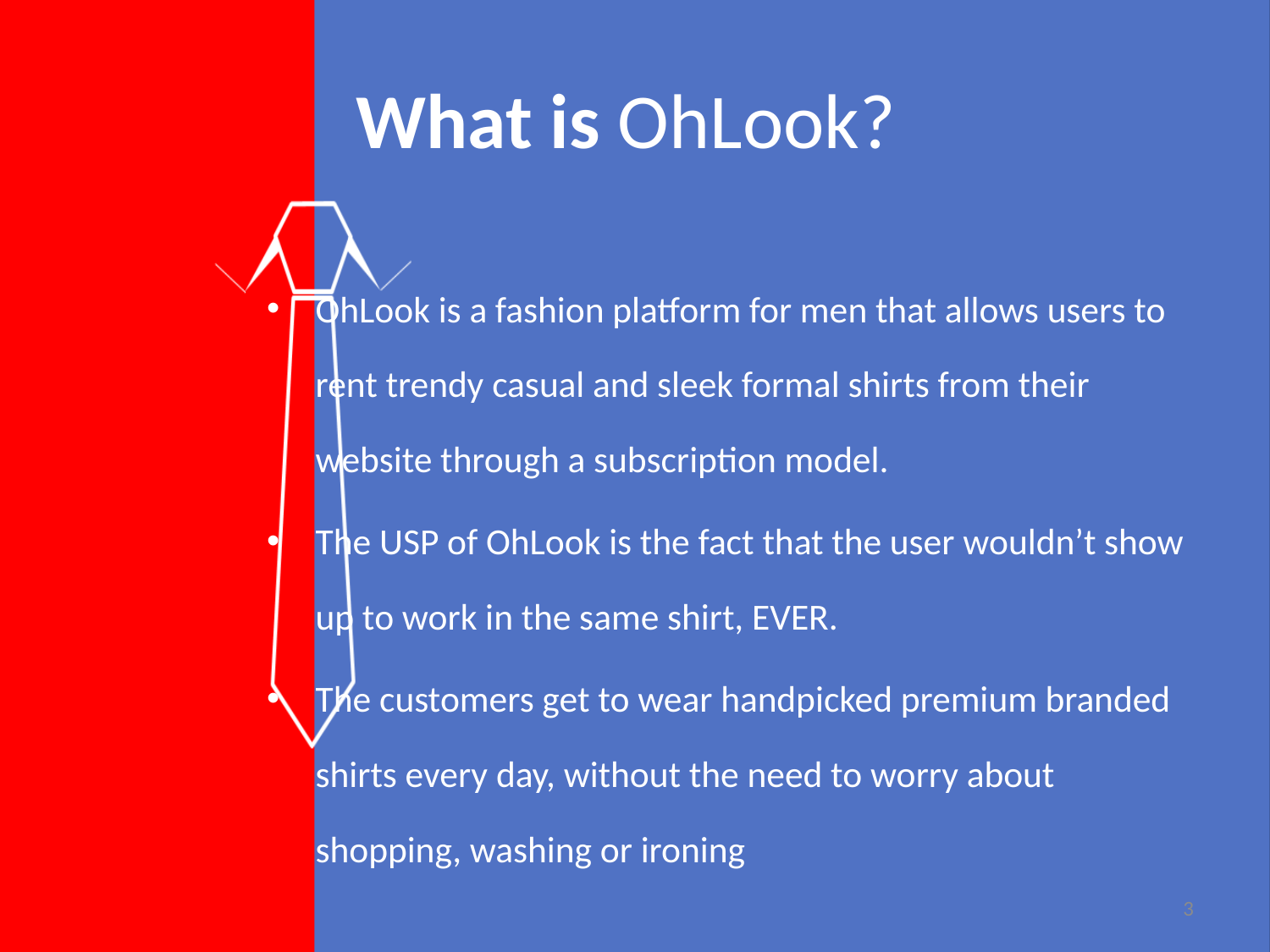

# What is OhLook?

OhLook is a fashion platform for men that allows users to rent trendy casual and sleek formal shirts from their website through a subscription model.
The USP of OhLook is the fact that the user wouldn’t show up to work in the same shirt, EVER.
The customers get to wear handpicked premium branded shirts every day, without the need to worry about shopping, washing or ironing

3